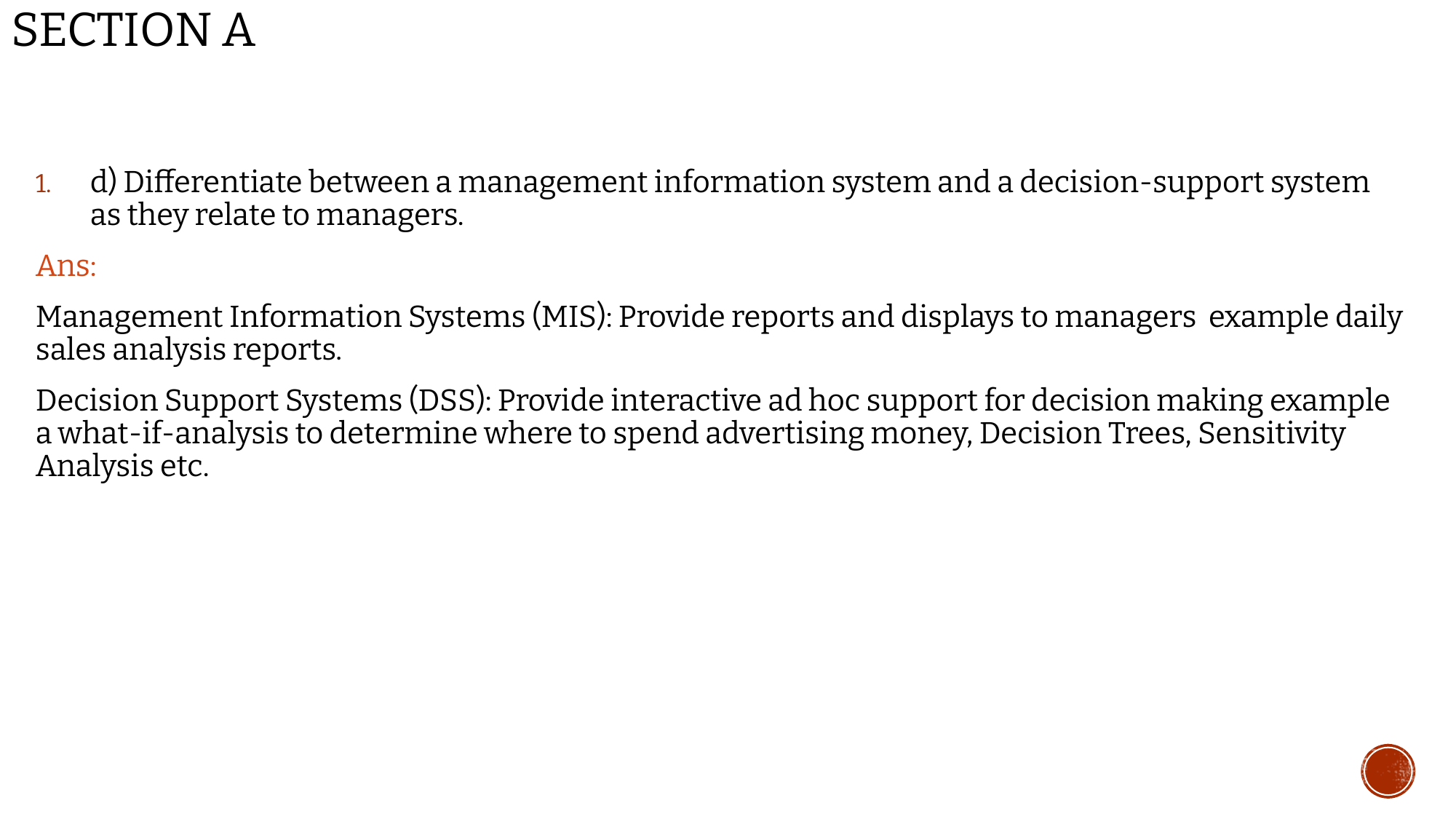

# Section a
d) Differentiate between a management information system and a decision-support system as they relate to managers.
Ans:
Management Information Systems (MIS): Provide reports and displays to managers  example daily sales analysis reports.
Decision Support Systems (DSS): Provide interactive ad hoc support for decision making example a what-if-analysis to determine where to spend advertising money, Decision Trees, Sensitivity Analysis etc.